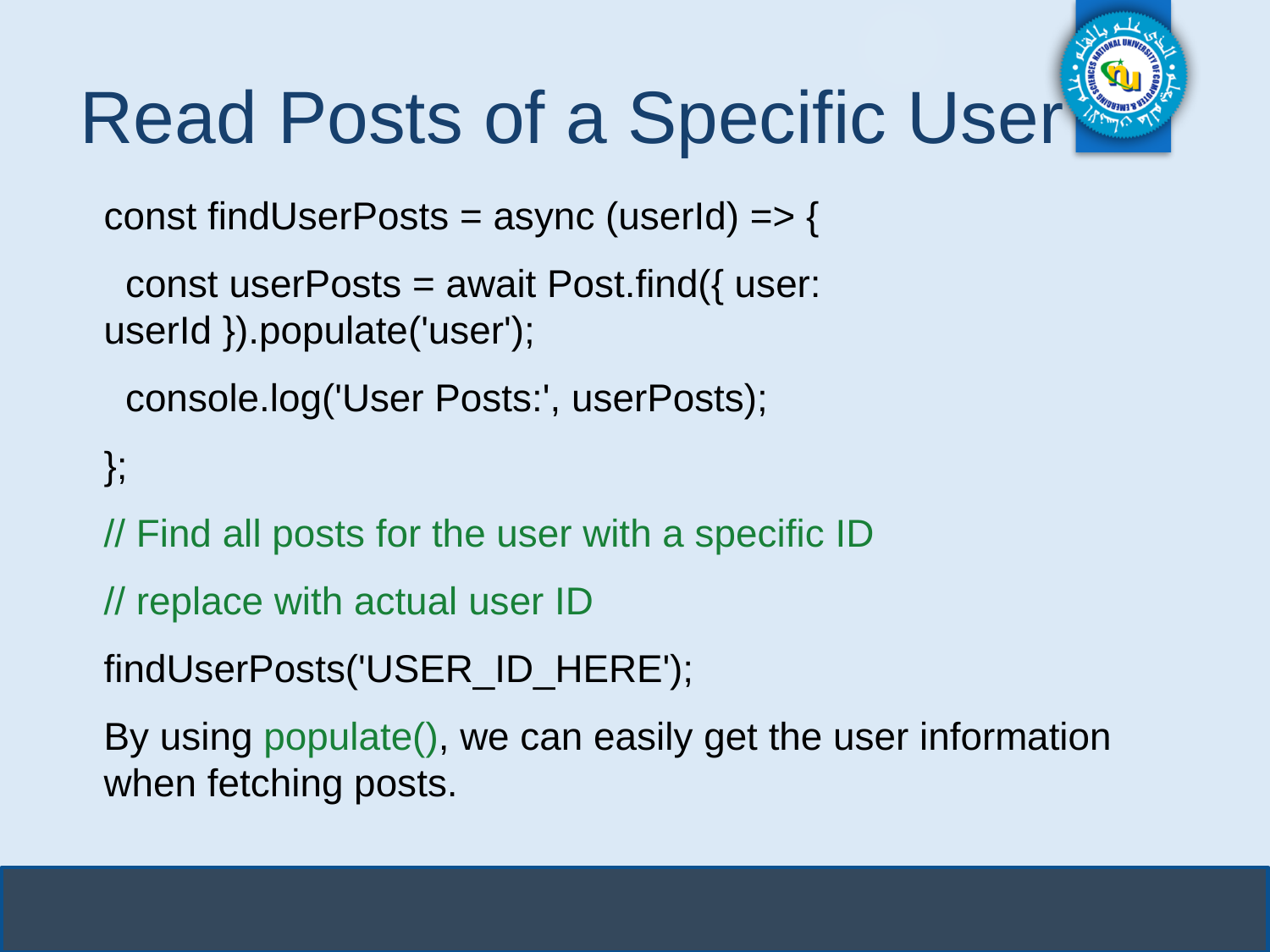

# Read Posts of a Specific User
const findUserPosts = async (userId) => {
  const userPosts = await Post.find({ user: userId }).populate('user');
  console.log('User Posts:', userPosts);
};
// Find all posts for the user with a specific ID
// replace with actual user ID
findUserPosts('USER_ID_HERE');
By using populate(), we can easily get the user information when fetching posts.